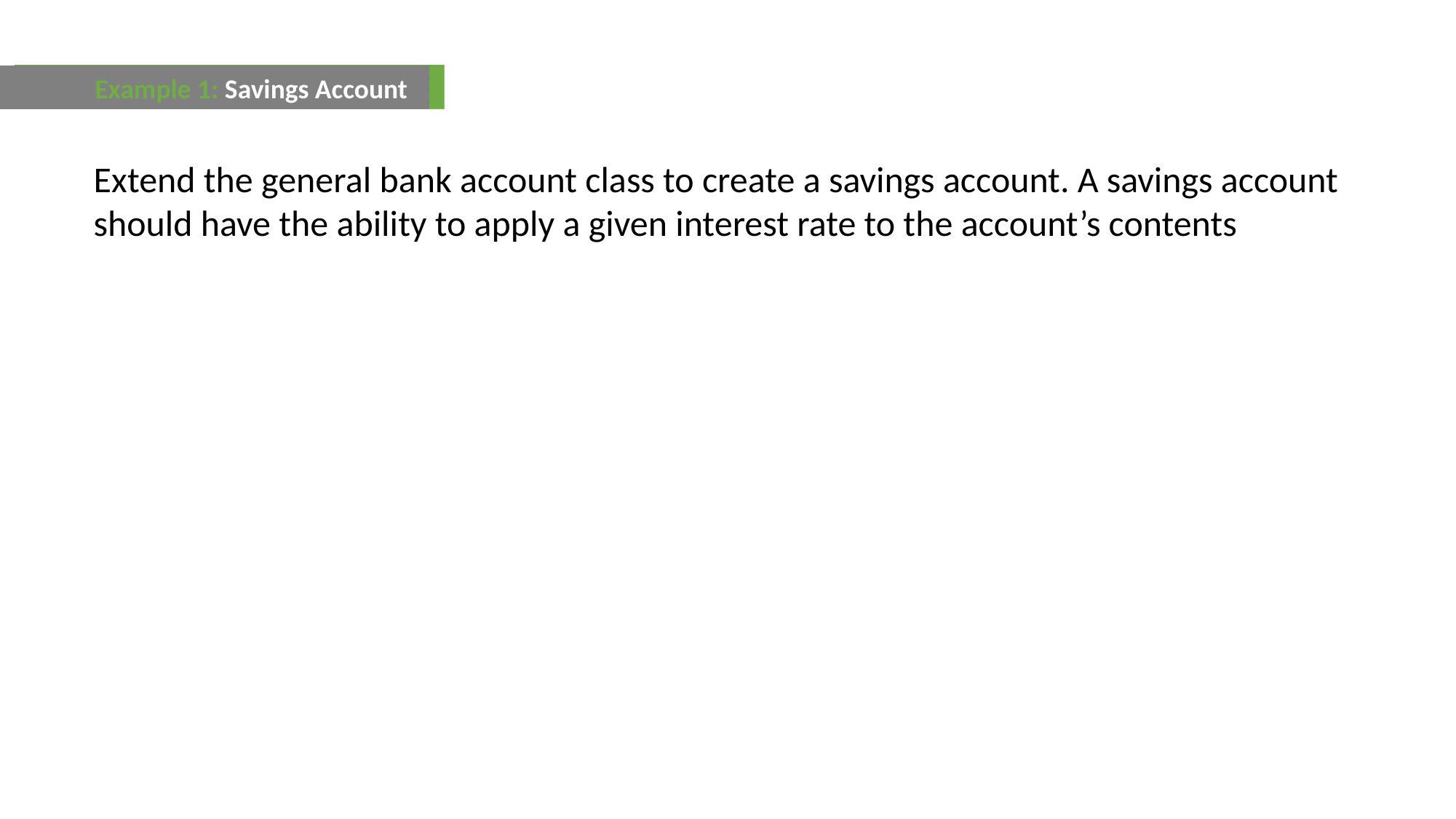

Example 1: Savings Account

Extend the general bank account class to create a savings account. A savings account should have the ability to apply a given interest rate to the account’s contents